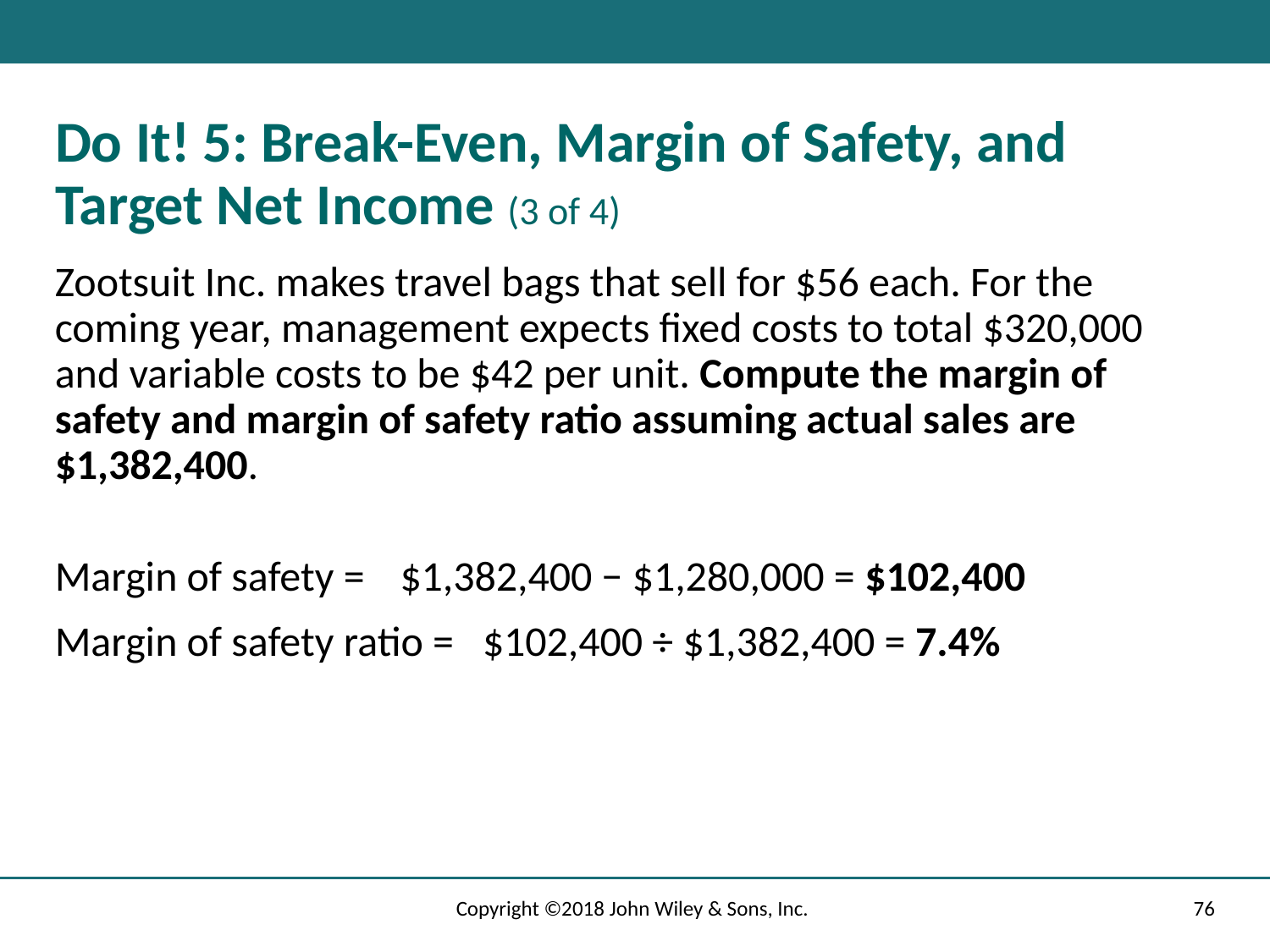

# Do It! 5: Break-Even, Margin of Safety, and Target Net Income (3 of 4)
Zootsuit Inc. makes travel bags that sell for $56 each. For the coming year, management expects fixed costs to total $320,000 and variable costs to be $42 per unit. Compute the margin of safety and margin of safety ratio assuming actual sales are $1,382,400.
Margin of safety =
$1,382,400 − $1,280,000 = $102,400
$102,400 ÷ $1,382,400 = 7.4%
Margin of safety ratio =
Copyright ©2018 John Wiley & Sons, Inc.
76